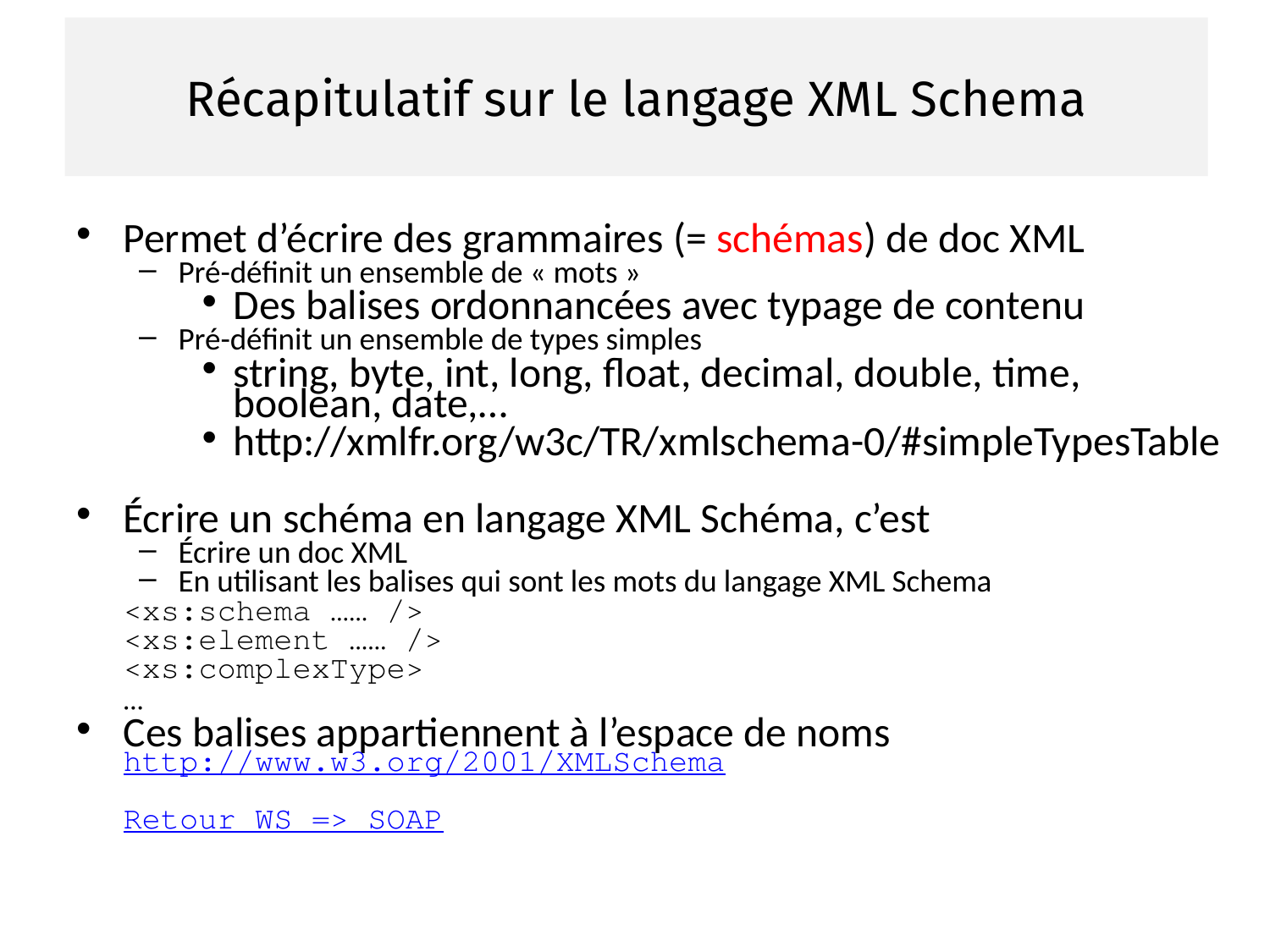

# Récapitulatif sur le langage XML Schema
Permet d’écrire des grammaires (= schémas) de doc XML
Pré-définit un ensemble de « mots »
Des balises ordonnancées avec typage de contenu
Pré-définit un ensemble de types simples
string, byte, int, long, float, decimal, double, time, boolean, date,…
http://xmlfr.org/w3c/TR/xmlschema-0/#simpleTypesTable

Écrire un schéma en langage XML Schéma, c’est
Écrire un doc XML
En utilisant les balises qui sont les mots du langage XML Schema
		<xs:schema …… />
		<xs:element …… />
		<xs:complexType>
		…
Ces balises appartiennent à l’espace de noms 				http://www.w3.org/2001/XMLSchema

 				Retour WS => SOAP